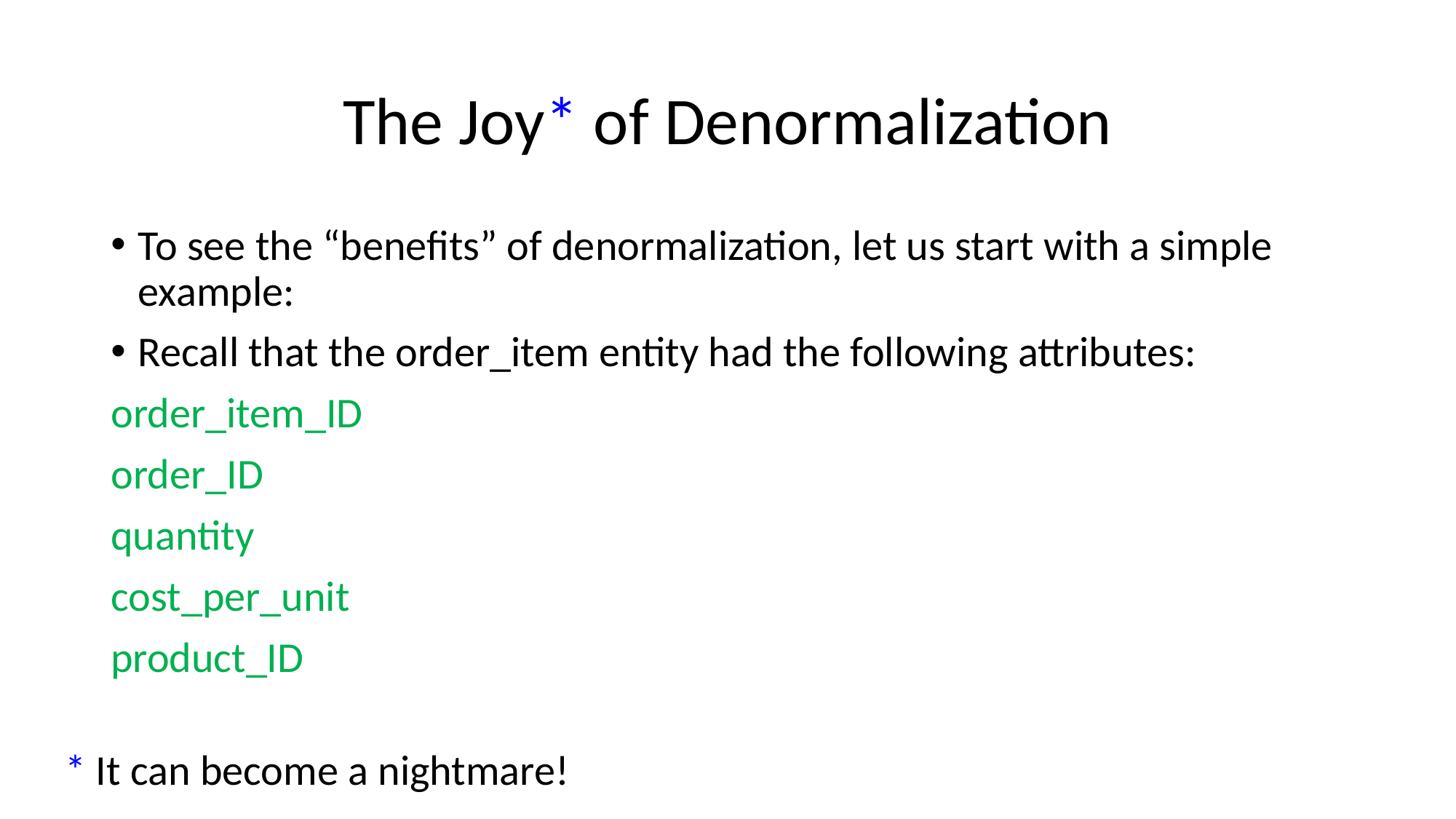

# The Joy* of Denormalization
To see the “benefits” of denormalization, let us start with a simple example:
Recall that the order_item entity had the following attributes:
order_item_ID
order_ID
quantity
cost_per_unit
product_ID
* It can become a nightmare!